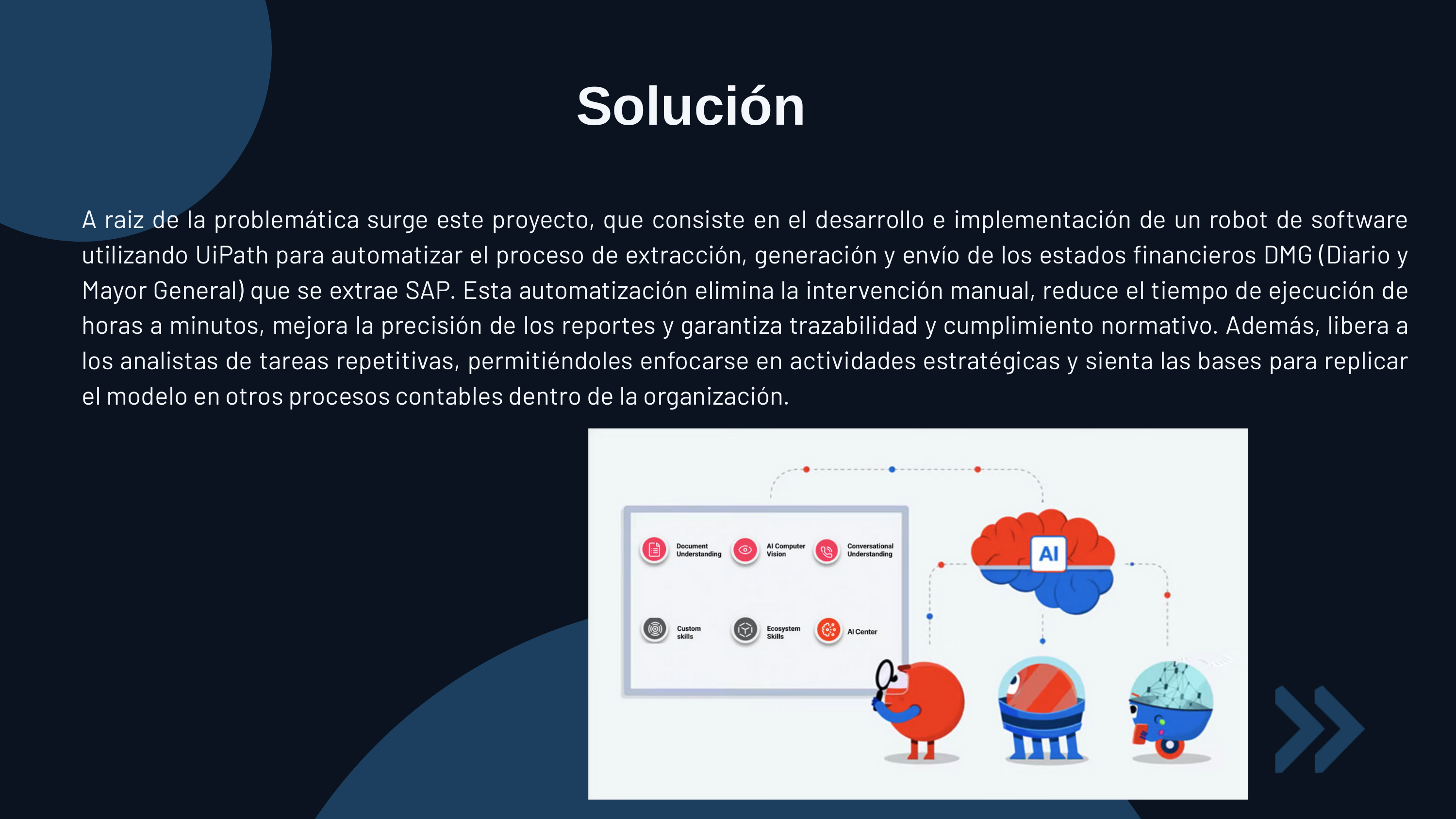

Solución
A raiz de la problemática surge este proyecto, que consiste en el desarrollo e implementación de un robot de software utilizando UiPath para automatizar el proceso de extracción, generación y envío de los estados financieros DMG (Diario y Mayor General) que se extrae SAP. Esta automatización elimina la intervención manual, reduce el tiempo de ejecución de horas a minutos, mejora la precisión de los reportes y garantiza trazabilidad y cumplimiento normativo. Además, libera a los analistas de tareas repetitivas, permitiéndoles enfocarse en actividades estratégicas y sienta las bases para replicar el modelo en otros procesos contables dentro de la organización.